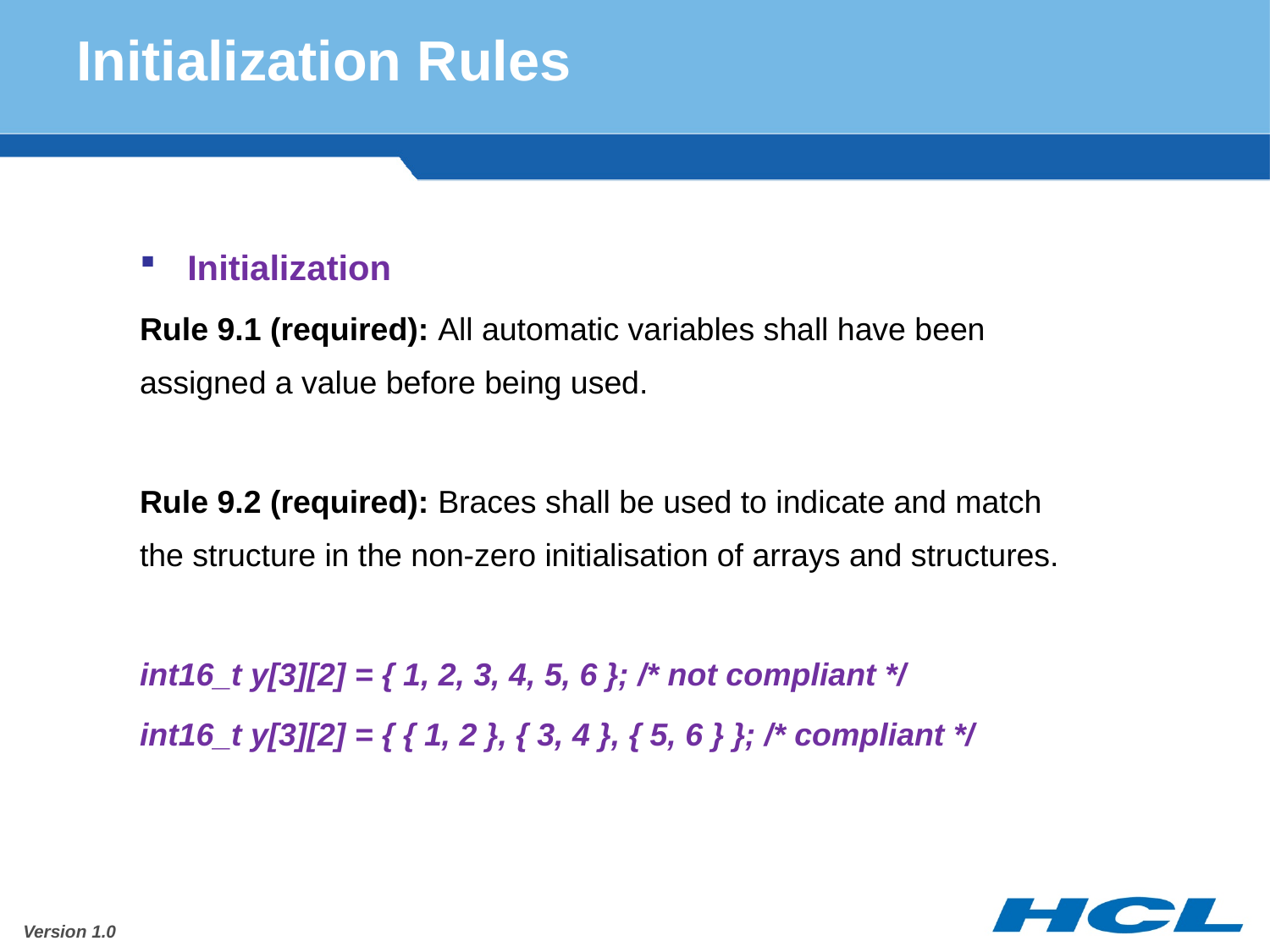

# Initialization Rules
Initialization
Rule 9.1 (required): All automatic variables shall have been assigned a value before being used.

Rule 9.2 (required): Braces shall be used to indicate and match the structure in the non-zero initialisation of arrays and structures.

int16_t y[3][2] = { 1, 2, 3, 4, 5, 6 }; /* not compliant */
int16_t y[3][2] = { { 1, 2 }, { 3, 4 }, { 5, 6 } }; /* compliant */
29